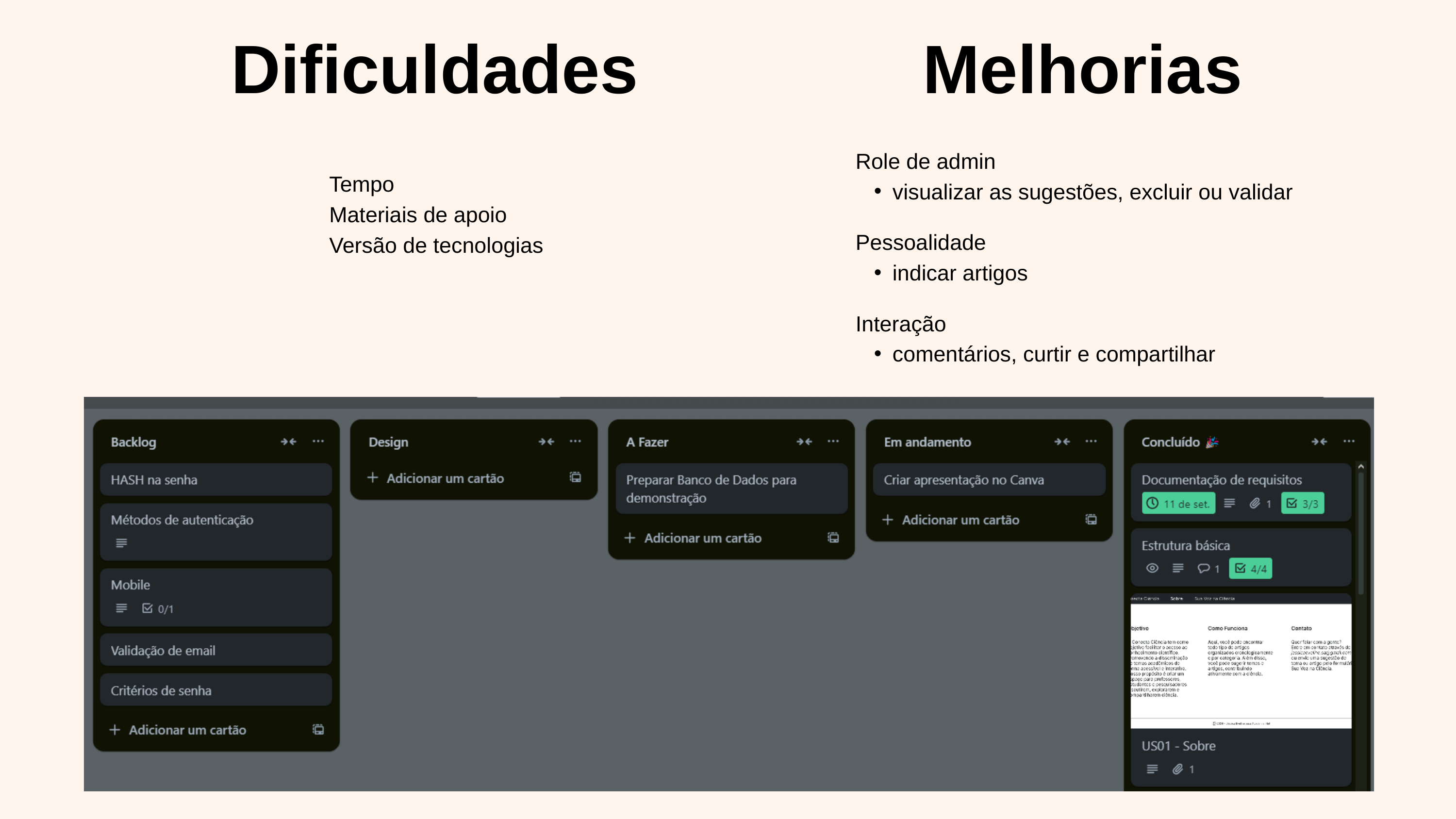

Dificuldades               Melhorias
Role de admin
visualizar as sugestões, excluir ou validar

Pessoalidade
indicar artigos

Interação
comentários, curtir e compartilhar
Tempo
Materiais de apoio
Versão de tecnologias